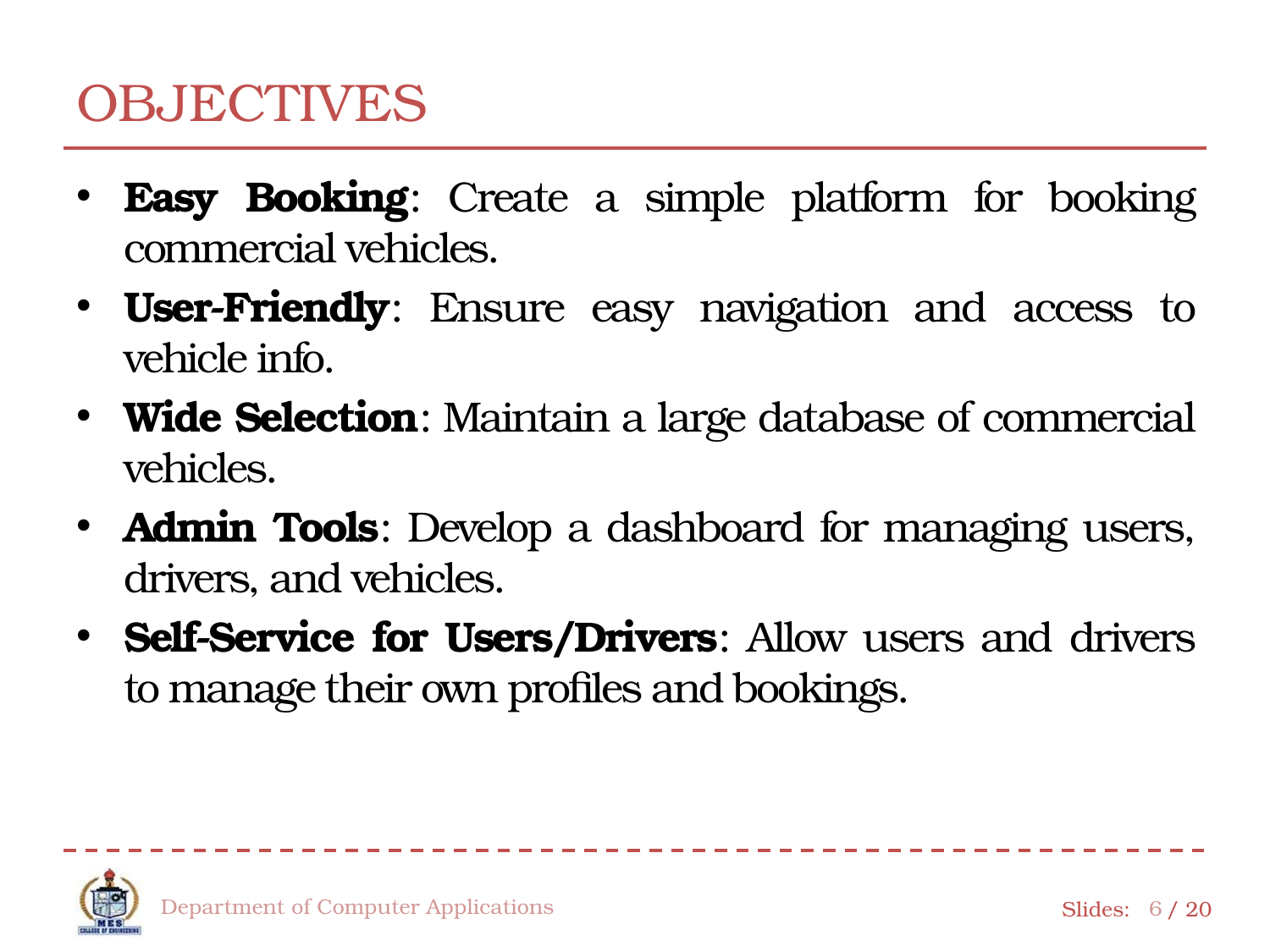

# OBJECTIVES
Easy Booking: Create a simple platform for booking commercial vehicles.
User-Friendly: Ensure easy navigation and access to vehicle info.
Wide Selection: Maintain a large database of commercial vehicles.
Admin Tools: Develop a dashboard for managing users, drivers, and vehicles.
Self-Service for Users/Drivers: Allow users and drivers to manage their own profiles and bookings.

Department of Computer Applications
6